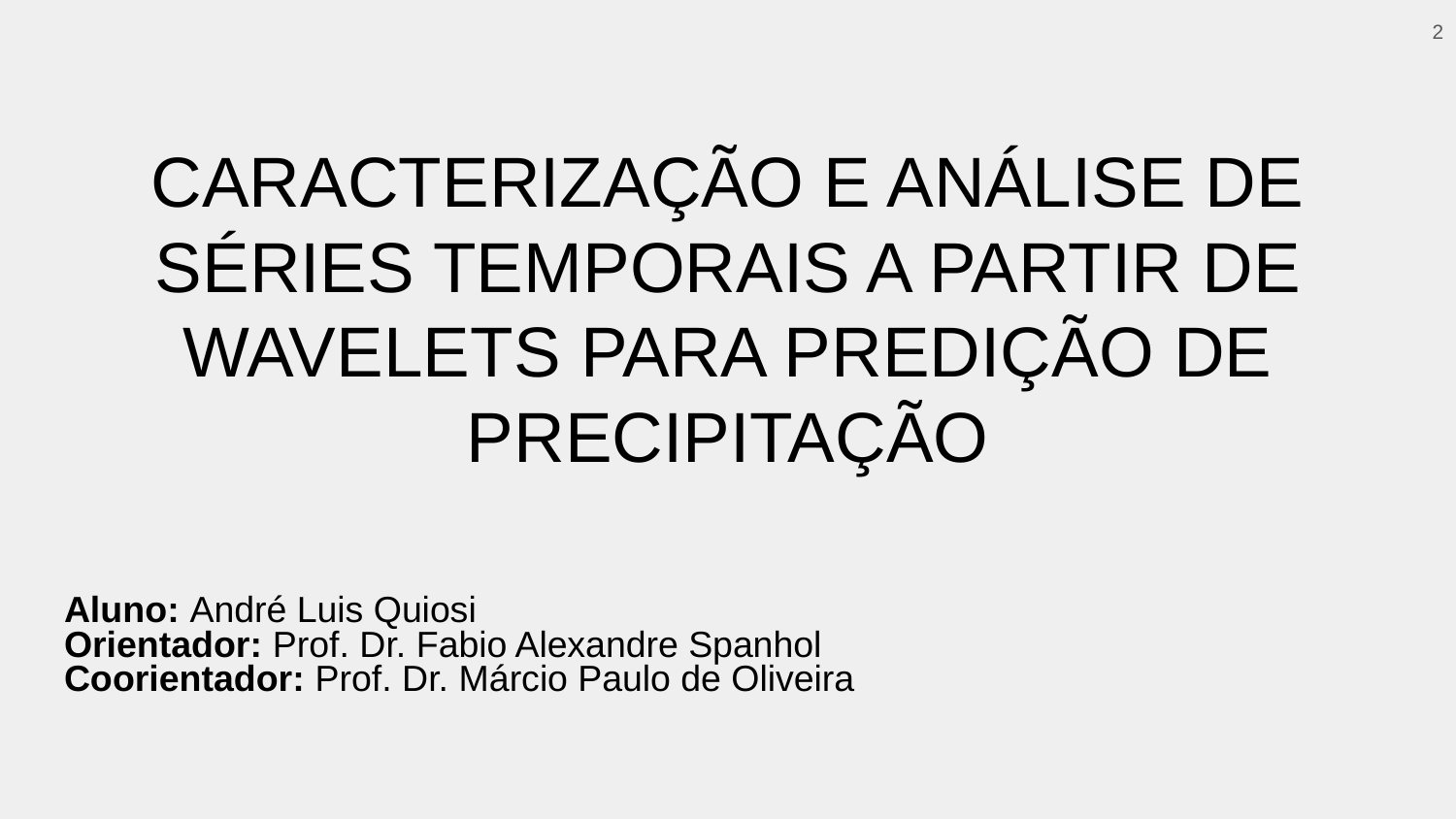

2
# CARACTERIZAÇÃO E ANÁLISE DE SÉRIES TEMPORAIS A PARTIR DE WAVELETS PARA PREDIÇÃO DE PRECIPITAÇÃO
Aluno: André Luis Quiosi
Orientador: Prof. Dr. Fabio Alexandre Spanhol
Coorientador: Prof. Dr. Márcio Paulo de Oliveira